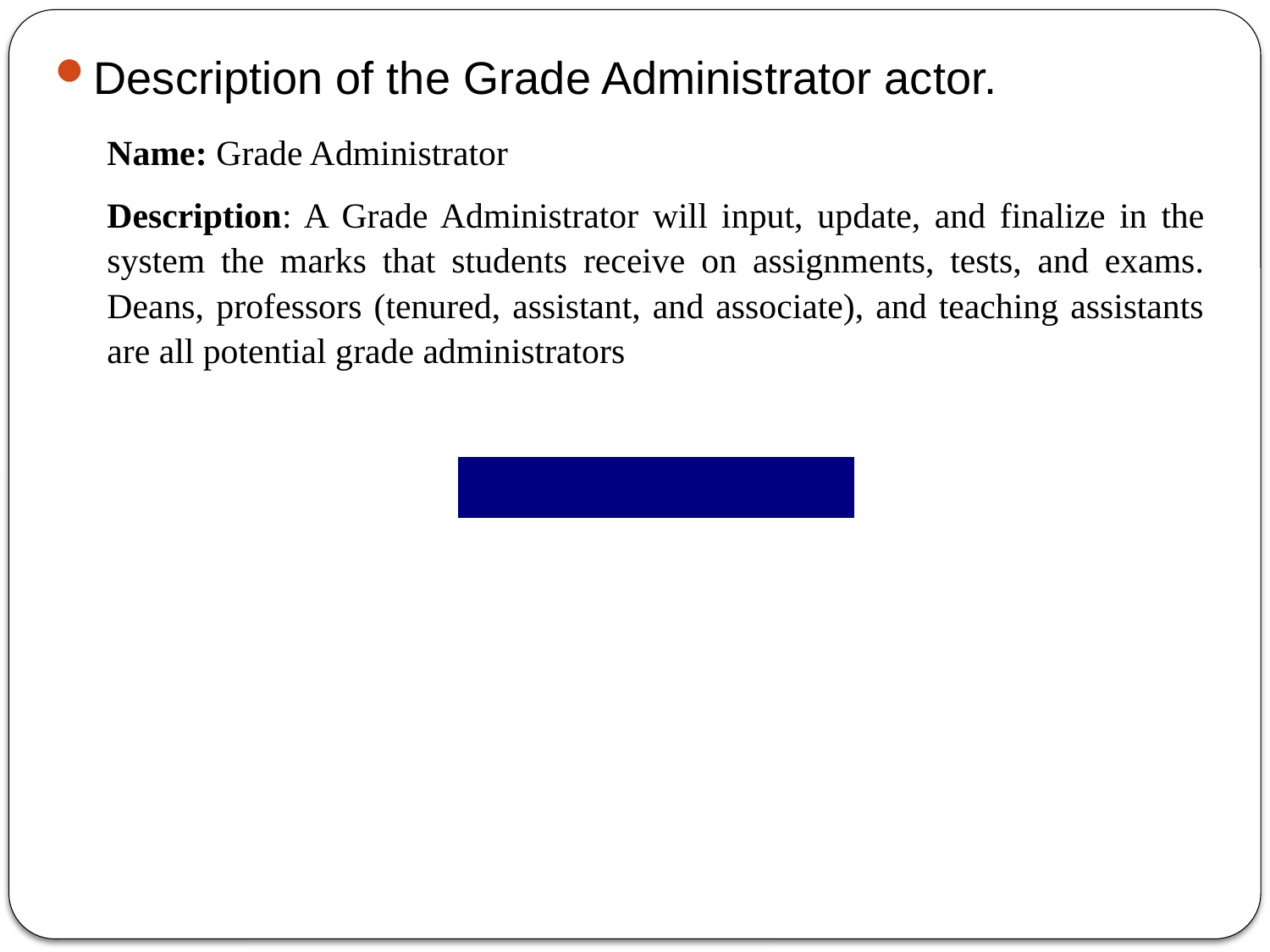

Description of the Grade Administrator actor.

| Name: Grade Administrator Description: A Grade Administrator will input, update, and finalize in the system the marks that students receive on assignments, tests, and exams. Deans, professors (tenured, assistant, and associate), and teaching assistants are all potential grade administrators |  |  |
| --- | --- | --- |
|  |  |  |